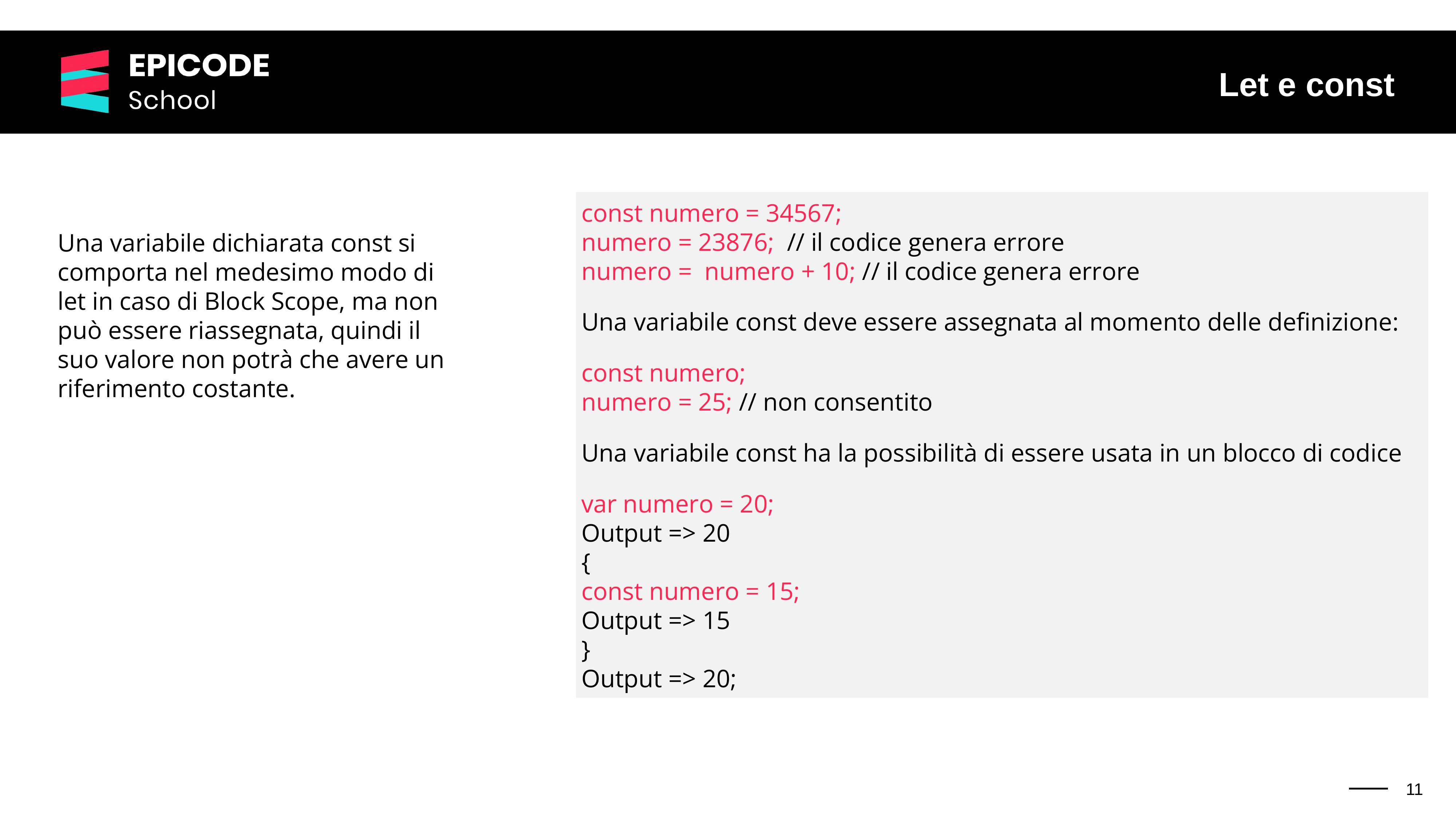

Let e const
const numero = 34567;
numero = 23876;  // il codice genera errore
numero =  numero + 10; // il codice genera errore

Una variabile const deve essere assegnata al momento delle definizione:

const numero;
numero = 25; // non consentito

Una variabile const ha la possibilità di essere usata in un blocco di codice

var numero = 20;
Output => 20
{
const numero = 15;
Output => 15
}
Output => 20;
Una variabile dichiarata const si comporta nel medesimo modo di let in caso di Block Scope, ma non può essere riassegnata, quindi il suo valore non potrà che avere un riferimento costante.
11